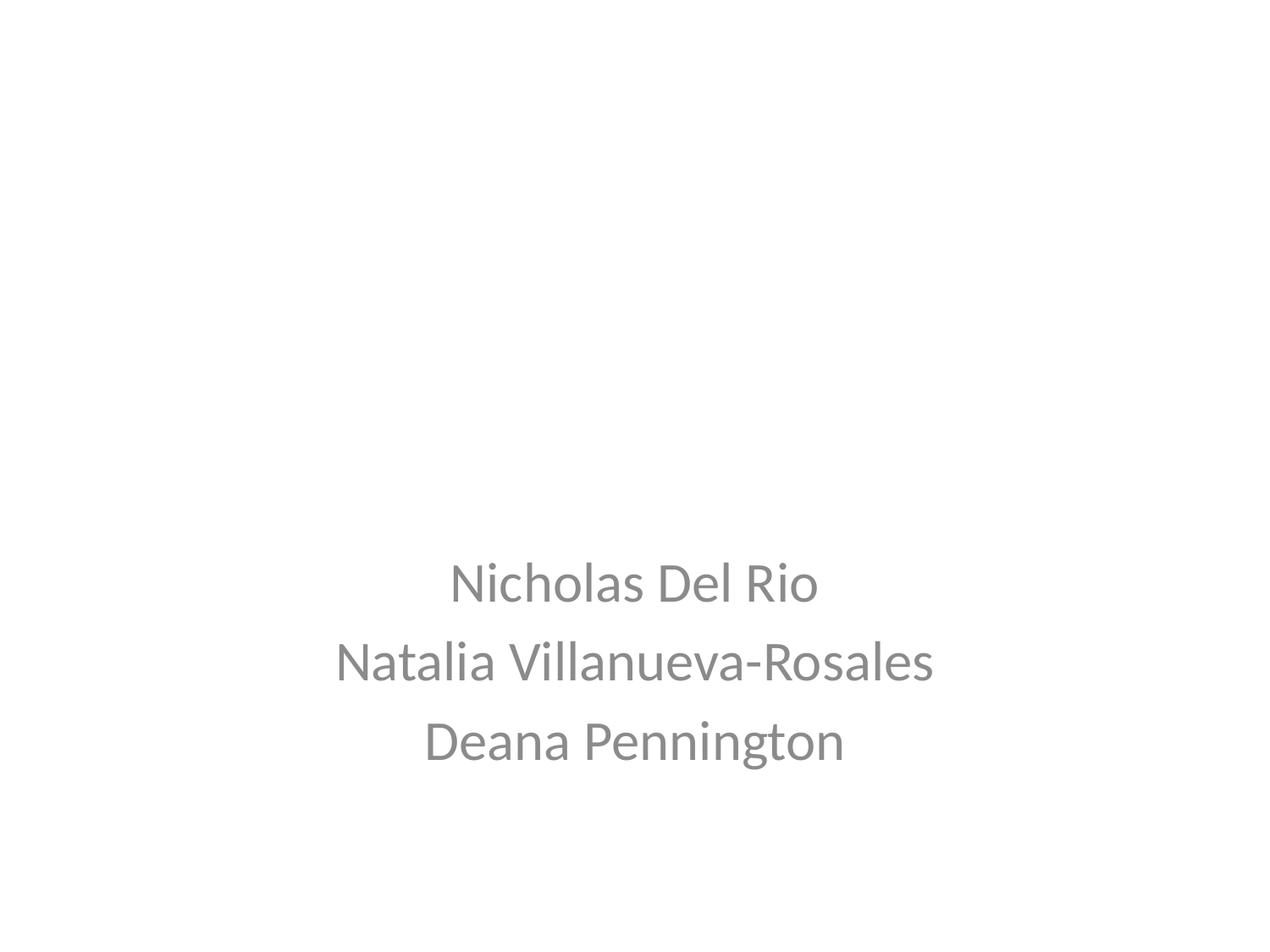

#
Nicholas Del Rio
Natalia Villanueva-Rosales
Deana Pennington